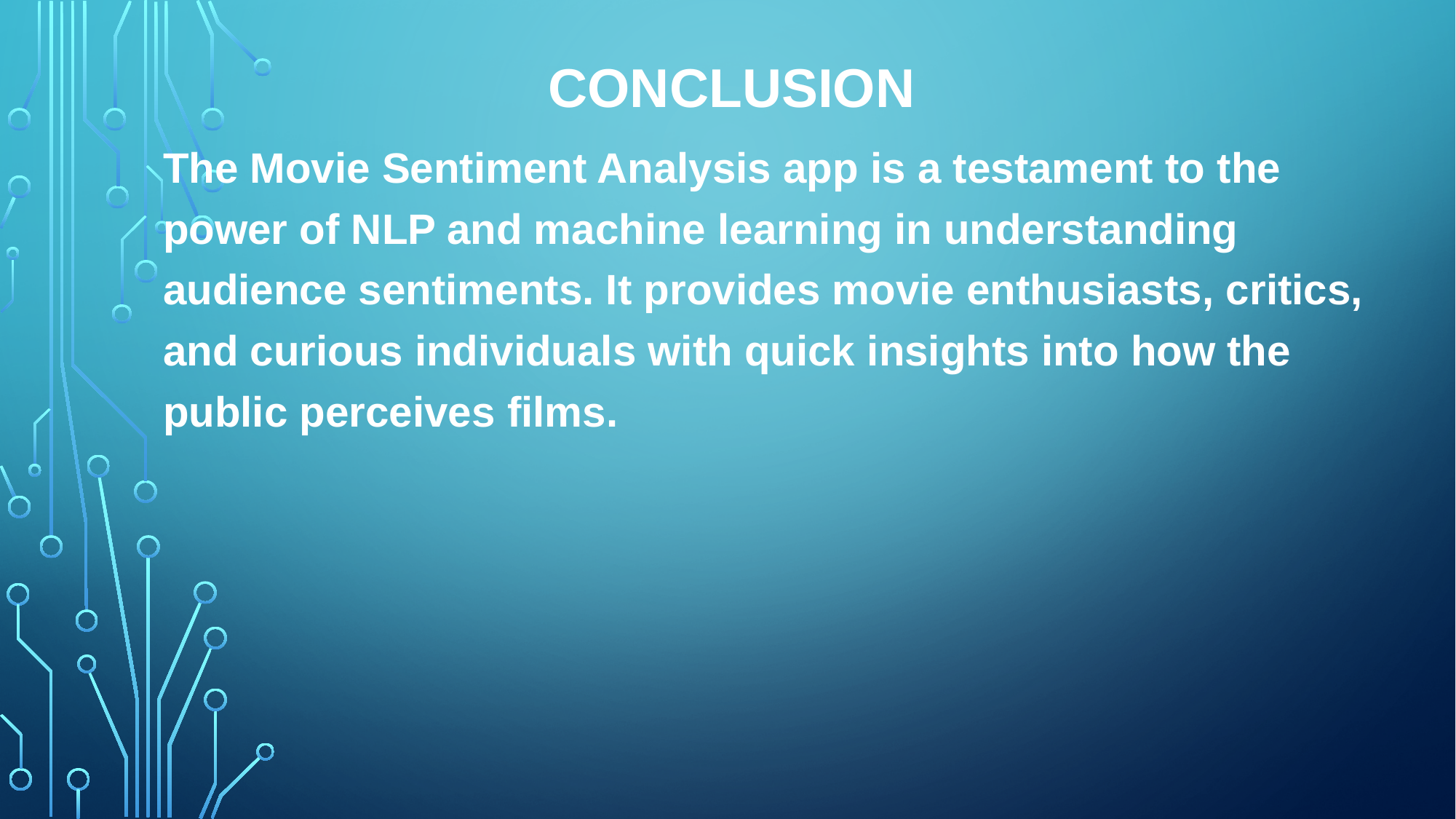

# Conclusion
The Movie Sentiment Analysis app is a testament to the power of NLP and machine learning in understanding audience sentiments. It provides movie enthusiasts, critics, and curious individuals with quick insights into how the public perceives films.